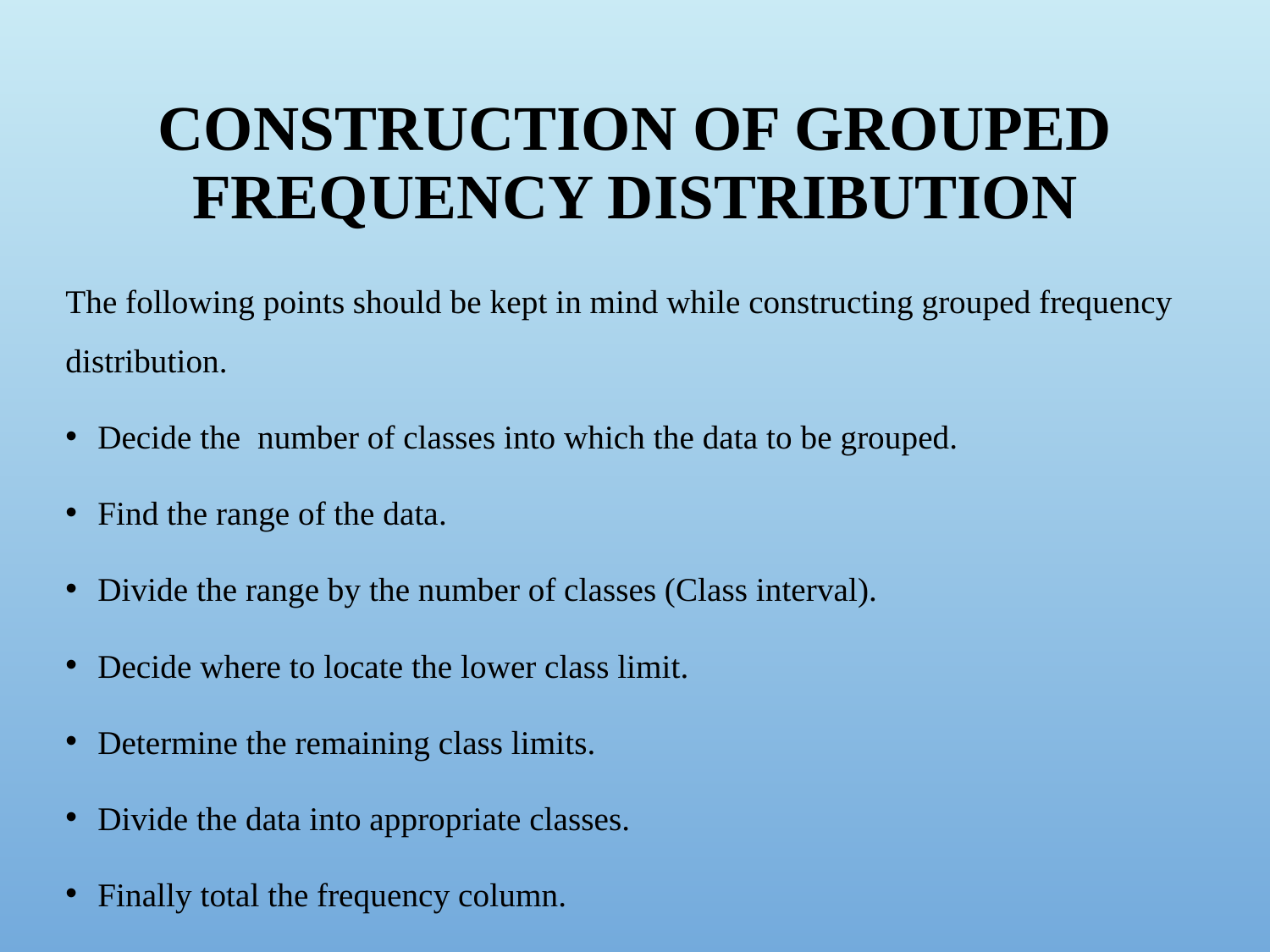

# Construction of grouped frequency distribution
The following points should be kept in mind while constructing grouped frequency distribution.
Decide the  number of classes into which the data to be grouped.
Find the range of the data.
Divide the range by the number of classes (Class interval).
Decide where to locate the lower class limit.
Determine the remaining class limits.
Divide the data into appropriate classes.
Finally total the frequency column.